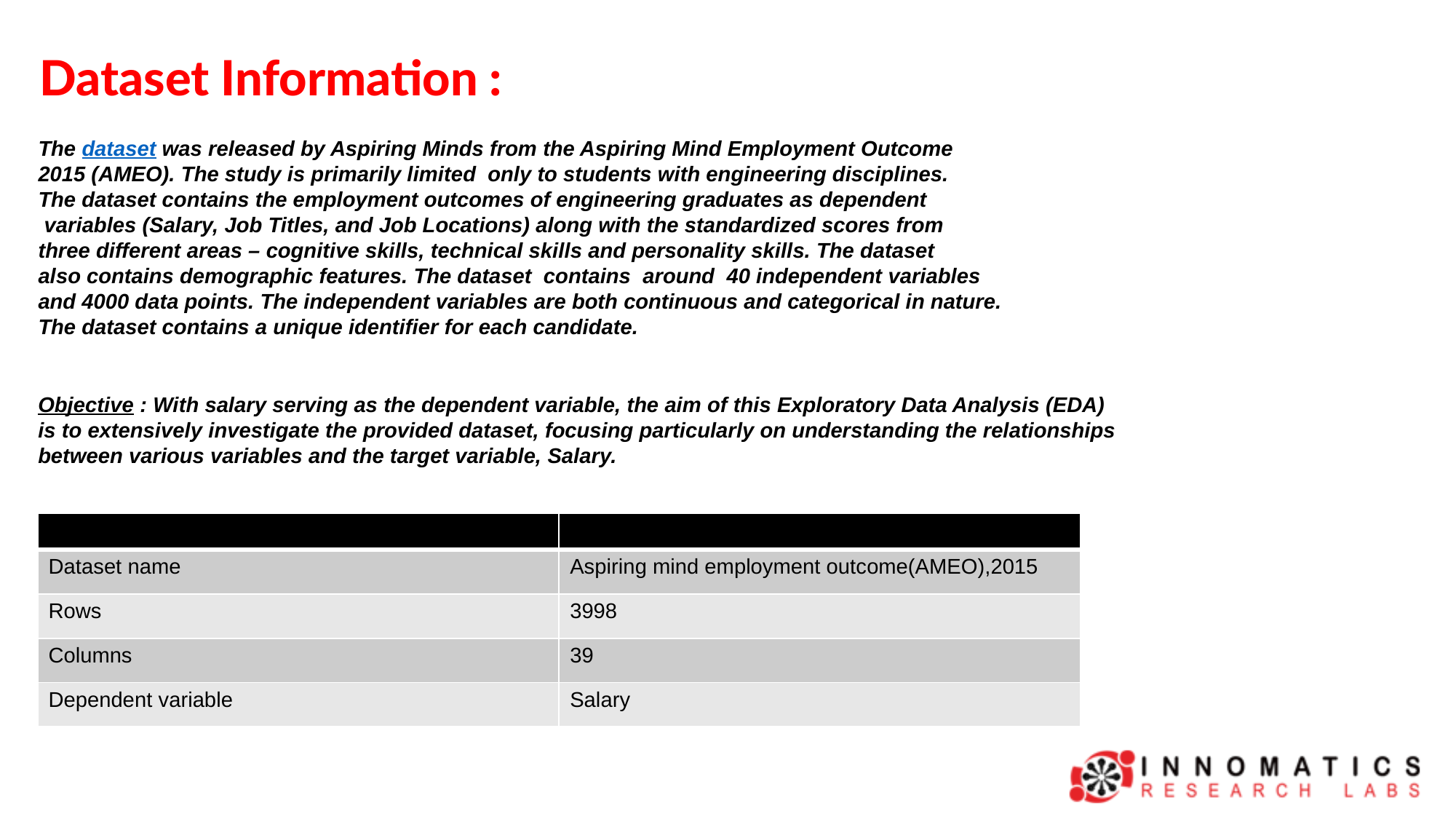

Dataset Information :
The dataset was released by Aspiring Minds from the Aspiring Mind Employment Outcome
2015 (AMEO). The study is primarily limited  only to students with engineering disciplines.
The dataset contains the employment outcomes of engineering graduates as dependent
 variables (Salary, Job Titles, and Job Locations) along with the standardized scores from
three different areas – cognitive skills, technical skills and personality skills. The dataset
also contains demographic features. The dataset  contains  around  40 independent variables
and 4000 data points. The independent variables are both continuous and categorical in nature.
The dataset contains a unique identifier for each candidate.
Objective : With salary serving as the dependent variable, the aim of this Exploratory Data Analysis (EDA)
is to extensively investigate the provided dataset, focusing particularly on understanding the relationships
between various variables and the target variable, Salary.
|  |  |
| --- | --- |
| Dataset name | Aspiring mind employment outcome(AMEO),2015 |
| Rows | 3998 |
| Columns | 39 |
| Dependent variable | Salary |